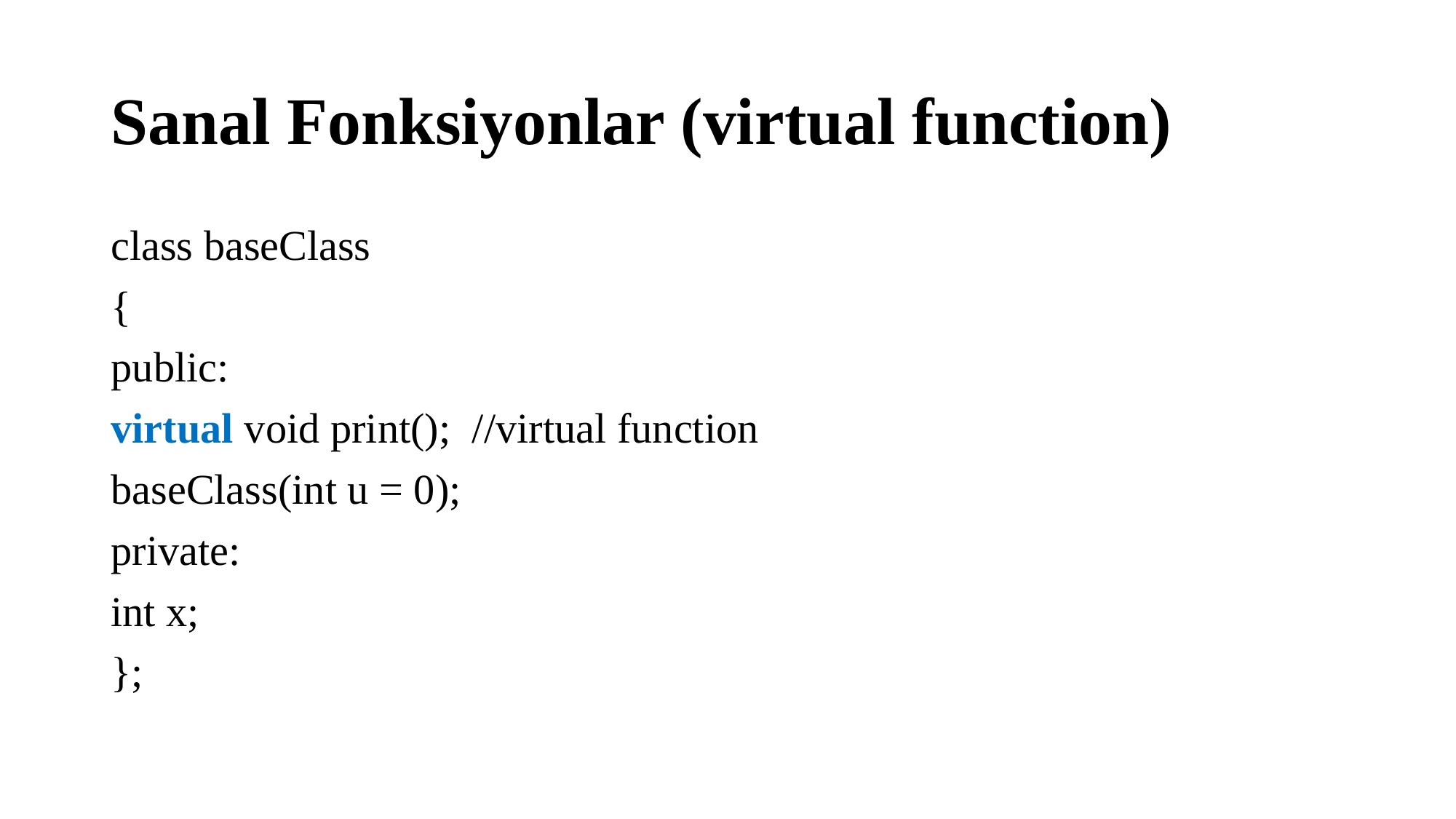

# Sanal Fonksiyonlar (virtual function)
class baseClass
{
public:
virtual void print();  //virtual function
baseClass(int u = 0);
private:
int x;
};